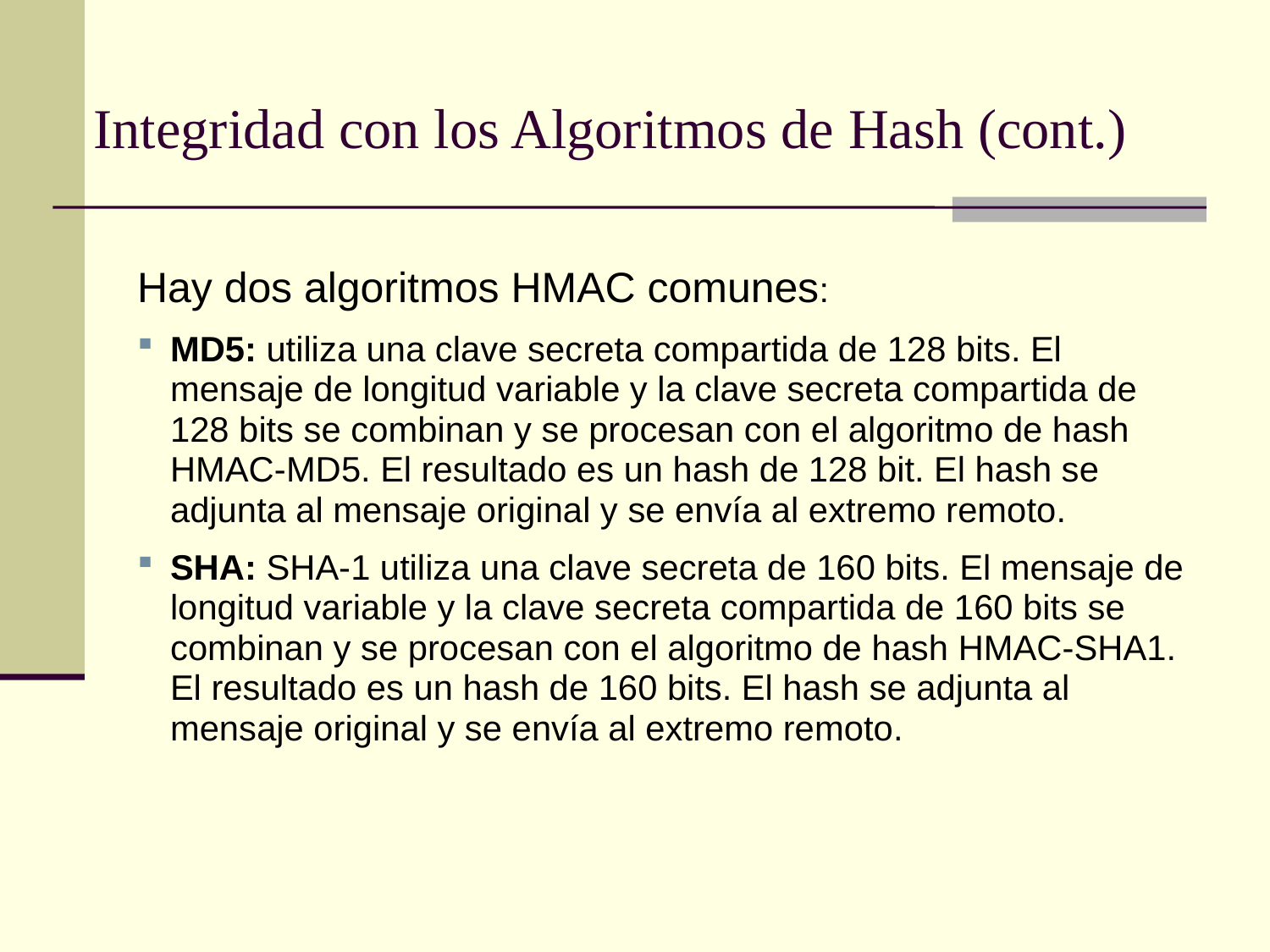

# Integridad con los Algoritmos de Hash (cont.)
Hay dos algoritmos HMAC comunes:
MD5: utiliza una clave secreta compartida de 128 bits. El mensaje de longitud variable y la clave secreta compartida de 128 bits se combinan y se procesan con el algoritmo de hash HMAC-MD5. El resultado es un hash de 128 bit. El hash se adjunta al mensaje original y se envía al extremo remoto.
SHA: SHA-1 utiliza una clave secreta de 160 bits. El mensaje de longitud variable y la clave secreta compartida de 160 bits se combinan y se procesan con el algoritmo de hash HMAC-SHA1. El resultado es un hash de 160 bits. El hash se adjunta al mensaje original y se envía al extremo remoto.